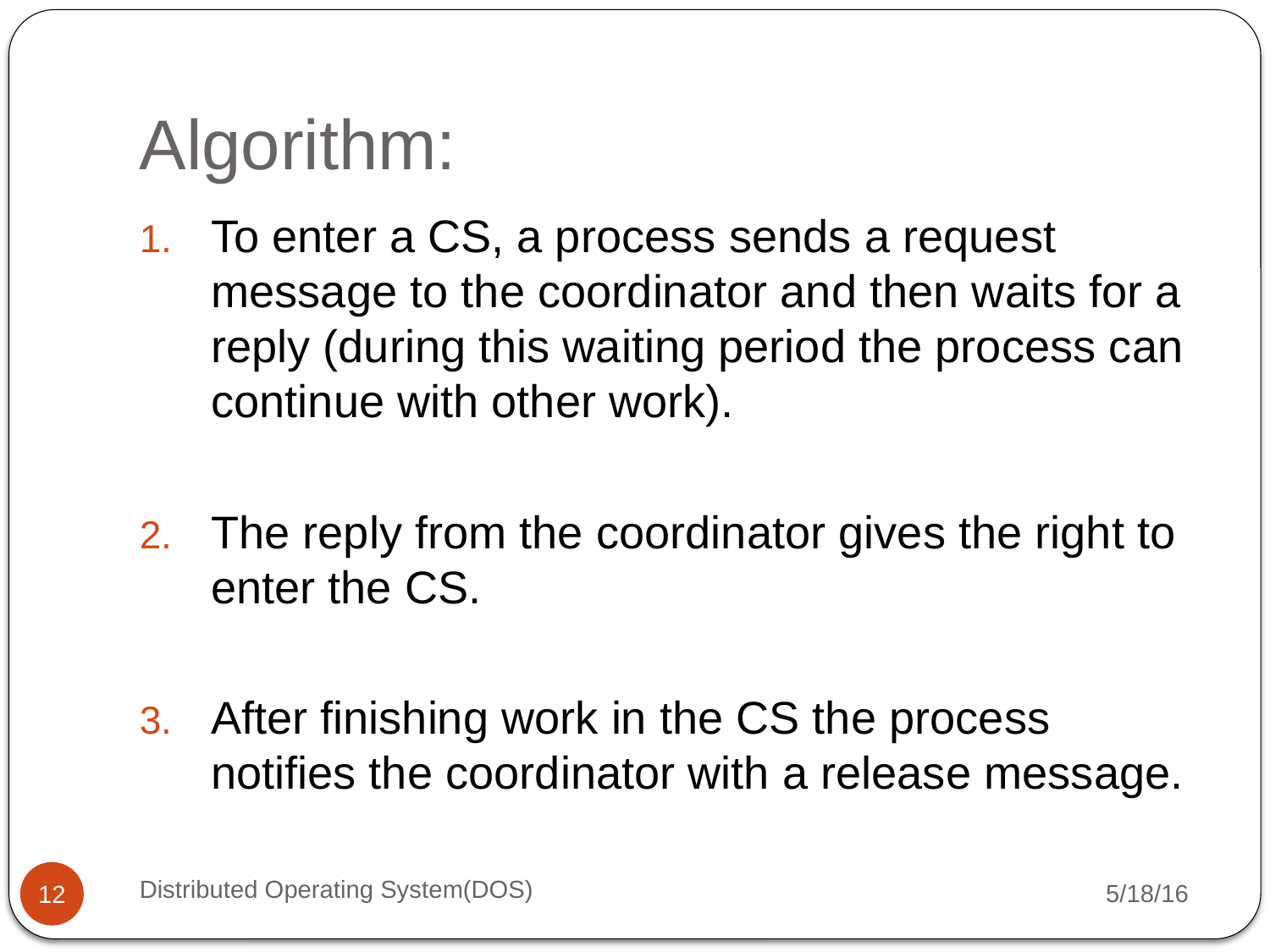

# Algorithm:
To enter a CS, a process sends a request message to the coordinator and then waits for a reply (during this waiting period the process can continue with other work).

The reply from the coordinator gives the right to enter the CS.

After finishing work in the CS the process notifies the coordinator with a release message.
Distributed Operating System(DOS)
5/18/16
12